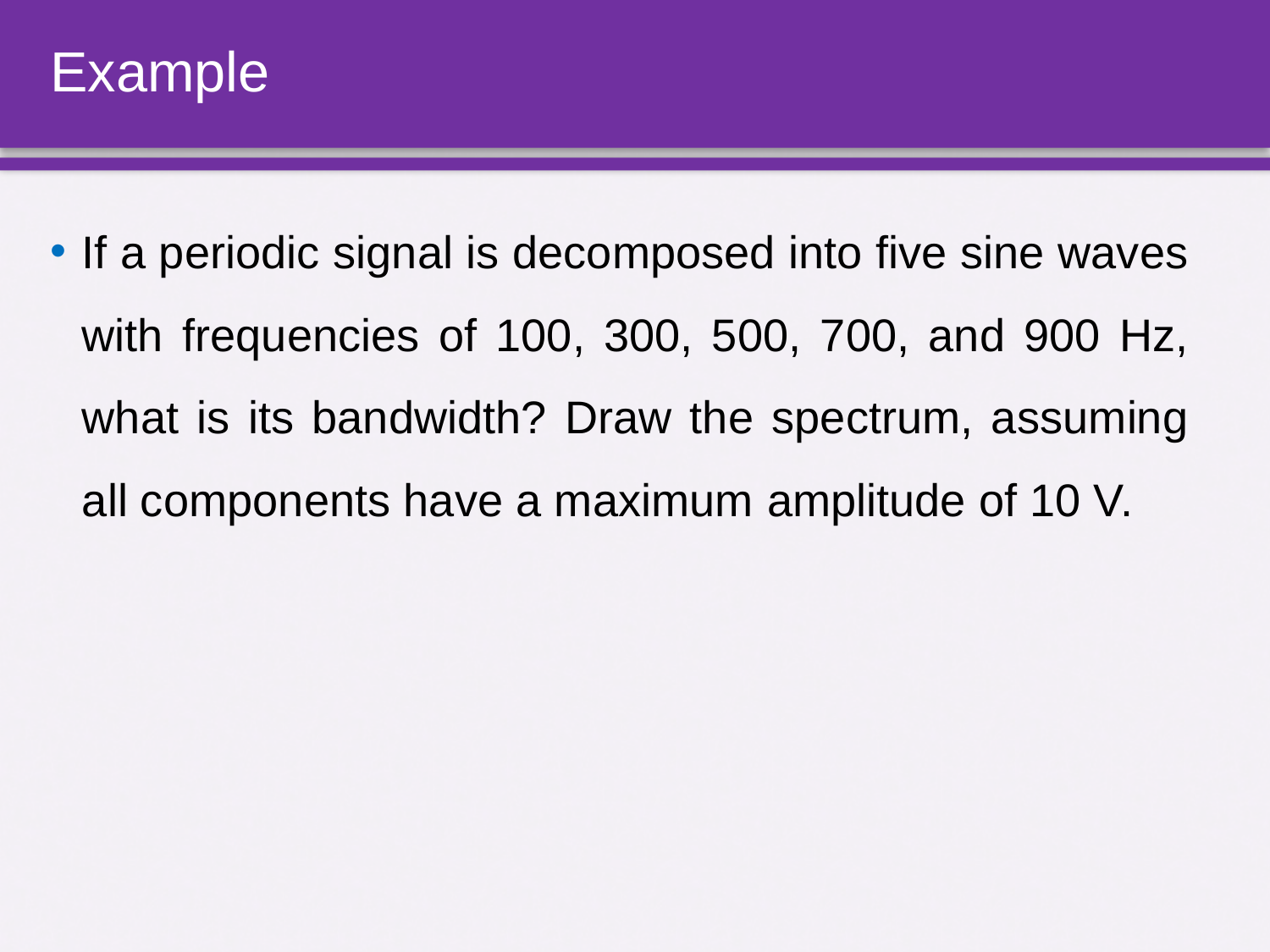

# Example
If a periodic signal is decomposed into five sine waves with frequencies of 100, 300, 500, 700, and 900 Hz, what is its bandwidth? Draw the spectrum, assuming all components have a maximum amplitude of 10 V.